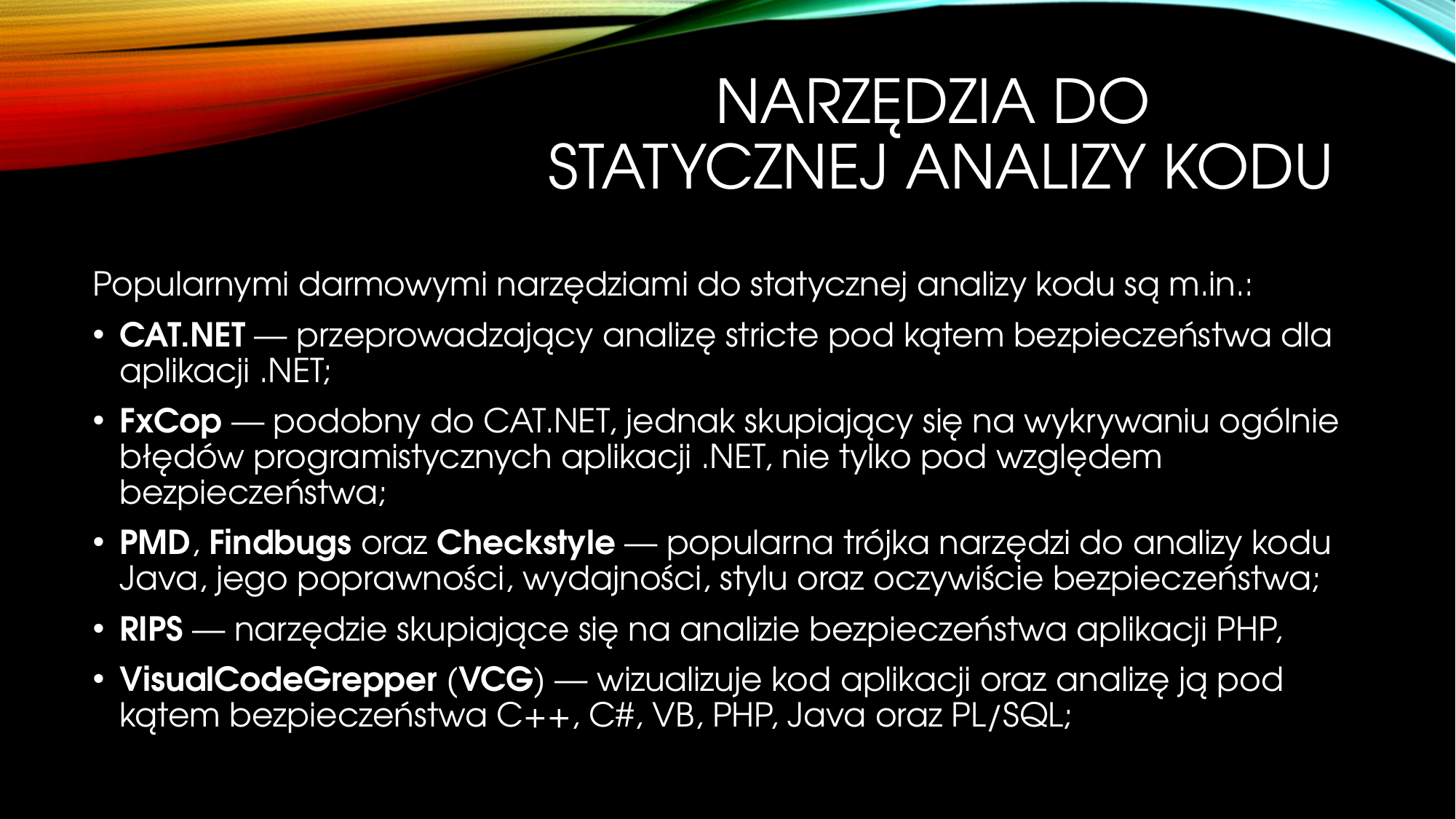

# Narzędzia do statycznej Analizy Kodu
Popularnymi darmowymi narzędziami do statycznej analizy kodu są m.in.:
CAT.NET — przeprowadzający analizę stricte pod kątem bezpieczeństwa dla aplikacji .NET;
FxCop — podobny do CAT.NET, jednak skupiający się na wykrywaniu ogólnie błędów programistycznych aplikacji .NET, nie tylko pod względem bezpieczeństwa;
PMD, Findbugs oraz Checkstyle — popularna trójka narzędzi do analizy kodu Java, jego poprawności, wydajności, stylu oraz oczywiście bezpieczeństwa;
RIPS — narzędzie skupiające się na analizie bezpieczeństwa aplikacji PHP,
VisualCodeGrepper (VCG) — wizualizuje kod aplikacji oraz analizę ją pod kątem bezpieczeństwa C++, C#, VB, PHP, Java oraz PL/SQL;